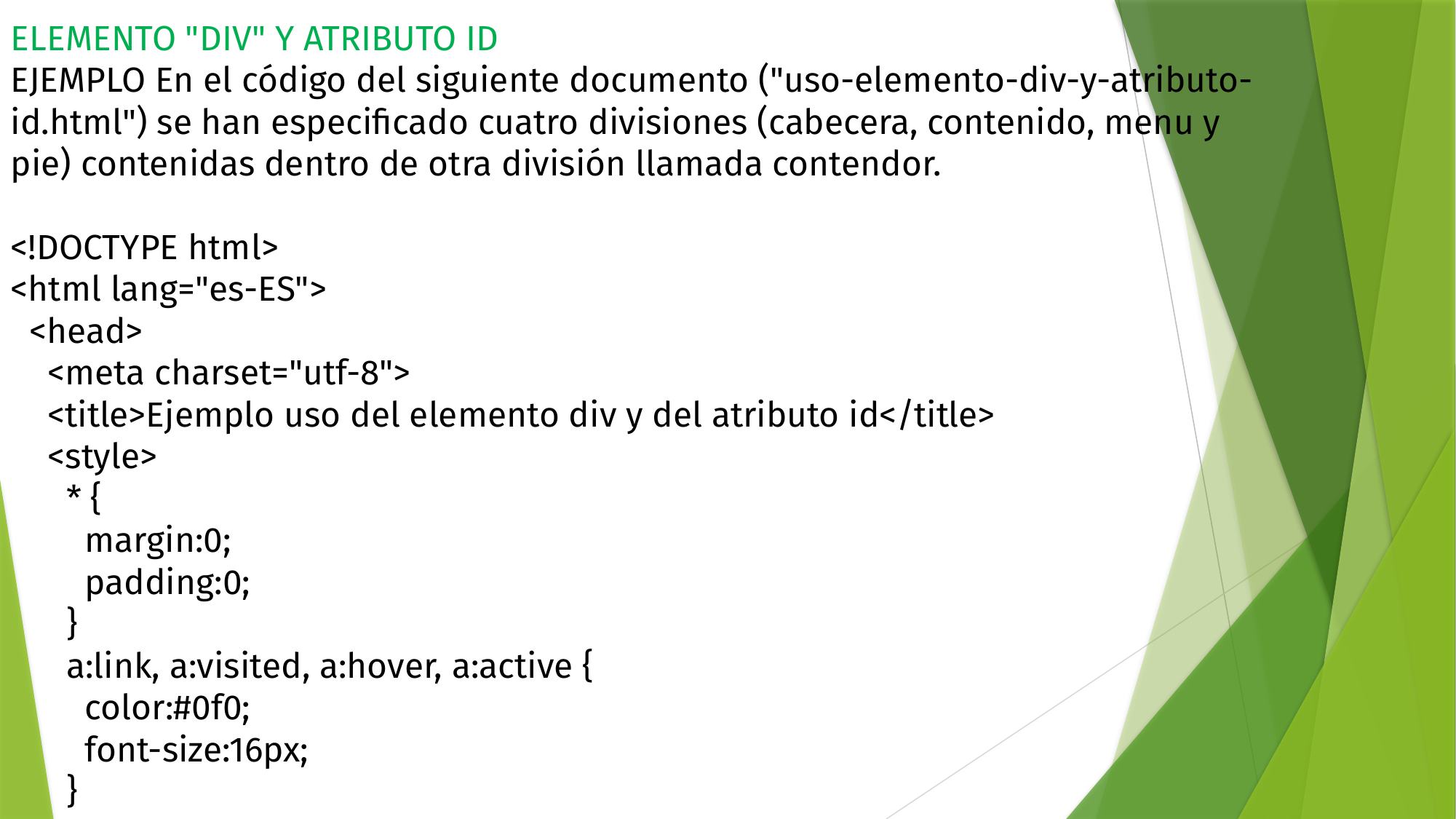

ELEMENTO "DIV" Y ATRIBUTO ID
EJEMPLO En el código del siguiente documento ("uso-elemento-div-y-atributo-id.html") se han especificado cuatro divisiones (cabecera, contenido, menu y pie) contenidas dentro de otra división llamada contendor.

<!DOCTYPE html>
<html lang="es-ES">
  <head>
    <meta charset="utf-8">
    <title>Ejemplo uso del elemento div y del atributo id</title>
    <style>
      * {
        margin:0;
        padding:0;
      }
      a:link, a:visited, a:hover, a:active {
        color:#0f0;
        font-size:16px;
      }